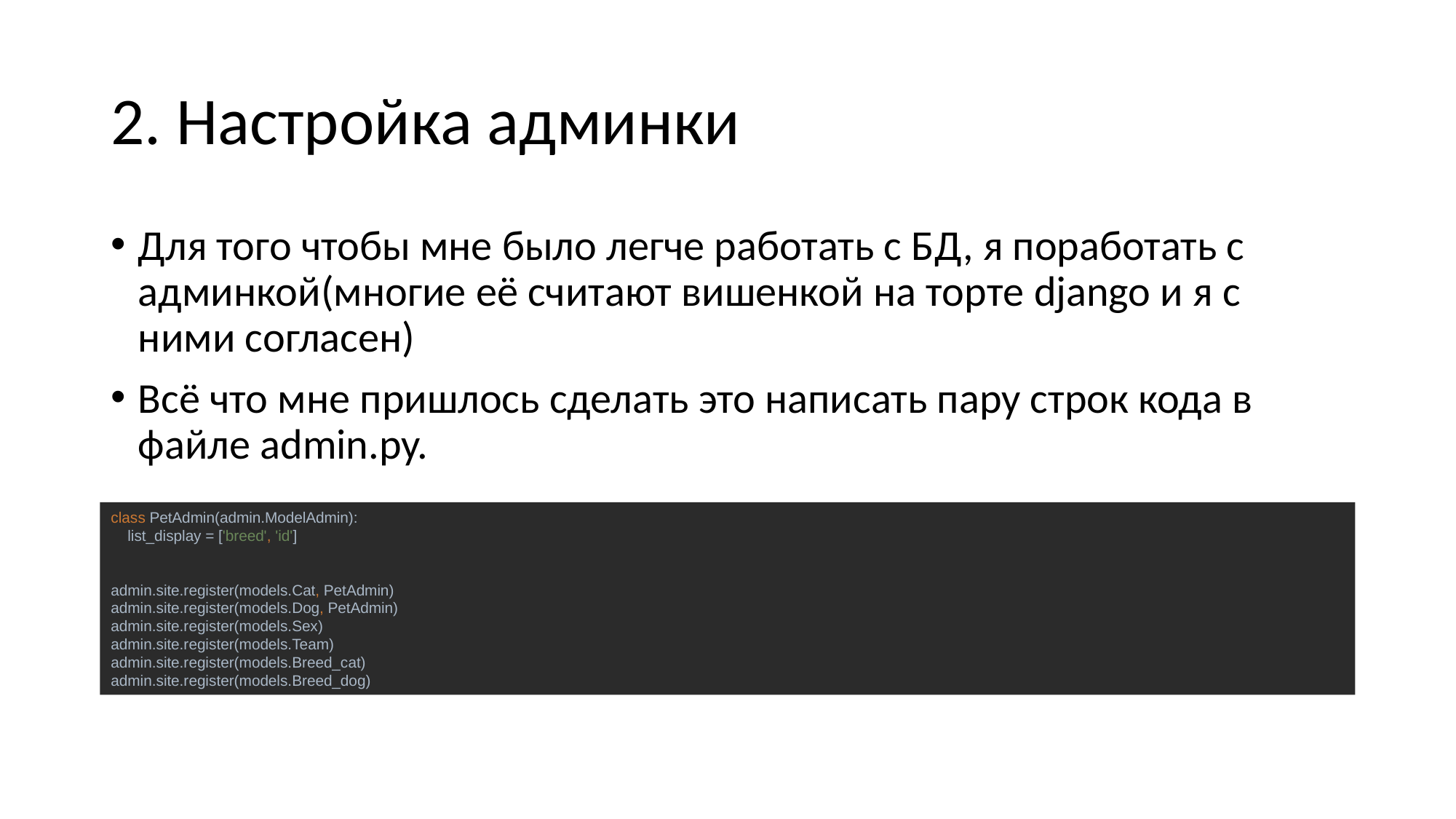

# 2. Настройка админки
Для того чтобы мне было легче работать с БД, я поработать с админкой(многие её считают вишенкой на торте django и я с ними согласен)
Всё что мне пришлось сделать это написать пару строк кода в файле admin.py.
class PetAdmin(admin.ModelAdmin):
    list_display = ['breed', 'id']
admin.site.register(models.Cat, PetAdmin)
admin.site.register(models.Dog, PetAdmin)
admin.site.register(models.Sex)
admin.site.register(models.Team)
admin.site.register(models.Breed_cat)
admin.site.register(models.Breed_dog)